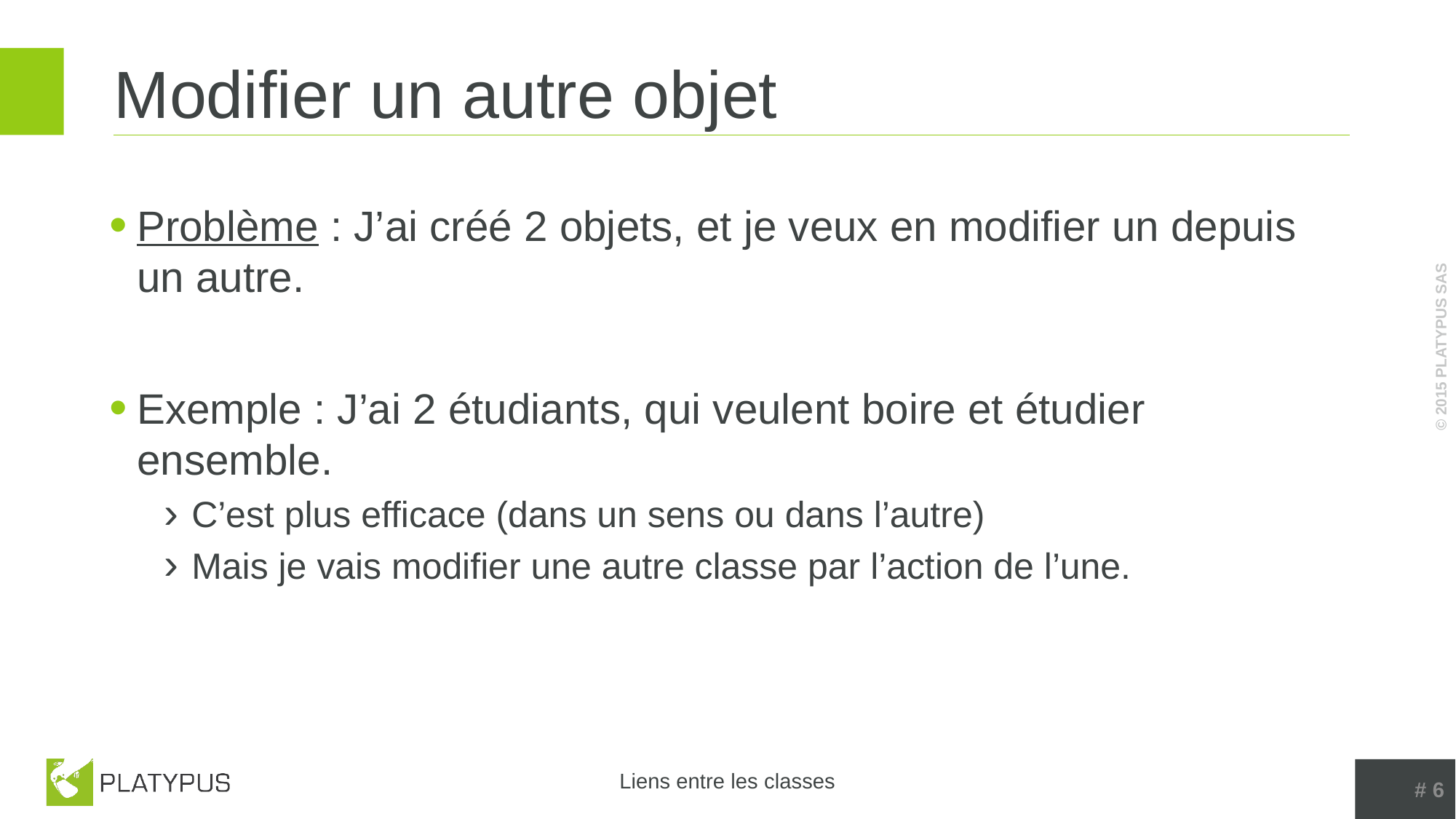

# Modifier un autre objet
Problème : J’ai créé 2 objets, et je veux en modifier un depuis un autre.

Exemple : J’ai 2 étudiants, qui veulent boire et étudier ensemble.
C’est plus efficace (dans un sens ou dans l’autre)
Mais je vais modifier une autre classe par l’action de l’une.
# 6
Liens entre les classes